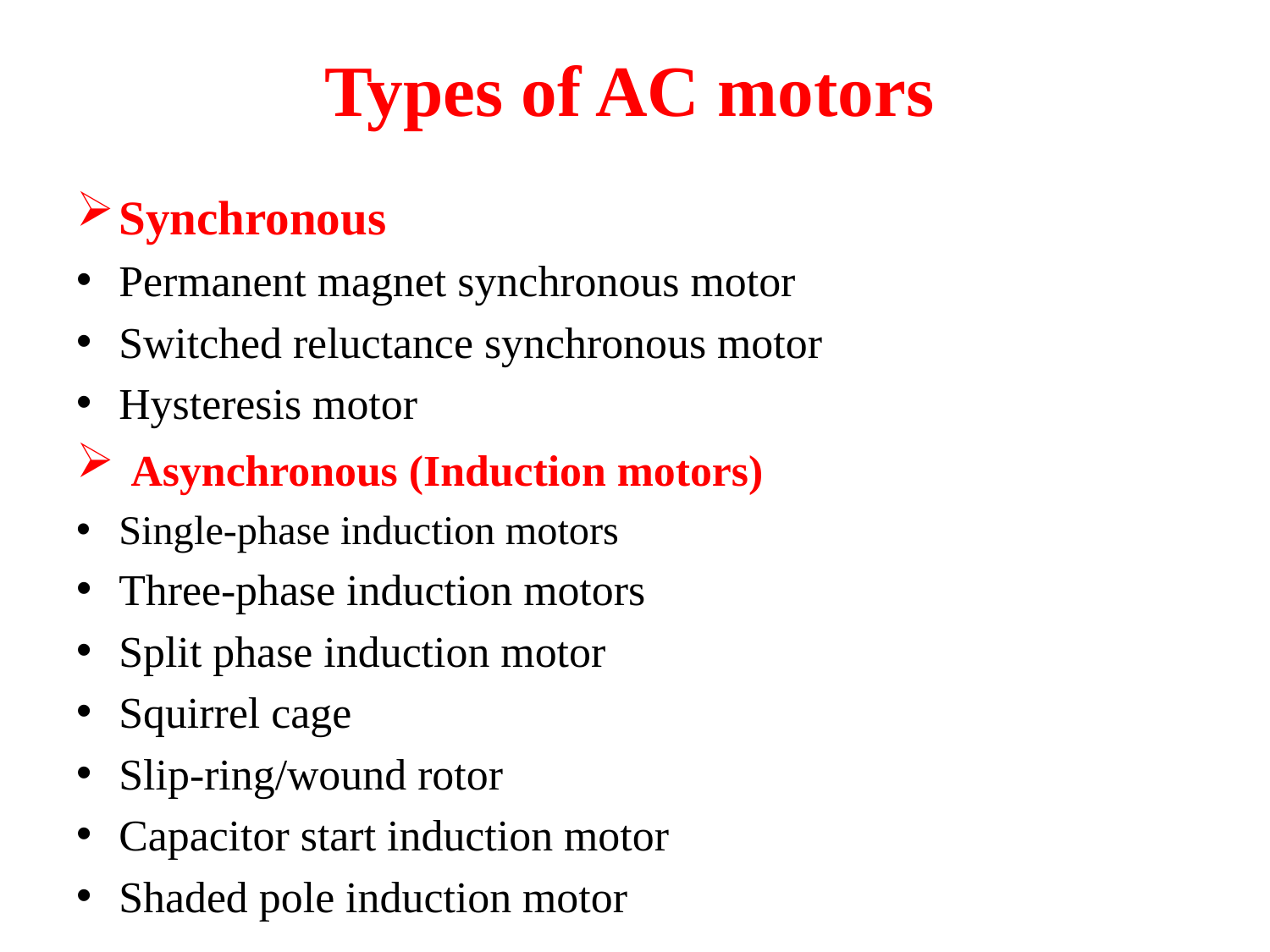

# Types of AC motors
Synchronous
Permanent magnet synchronous motor
Switched reluctance synchronous motor
Hysteresis motor
 Asynchronous (Induction motors)
Single-phase induction motors
Three-phase induction motors
Split phase induction motor
Squirrel cage
Slip-ring/wound rotor
Capacitor start induction motor
Shaded pole induction motor